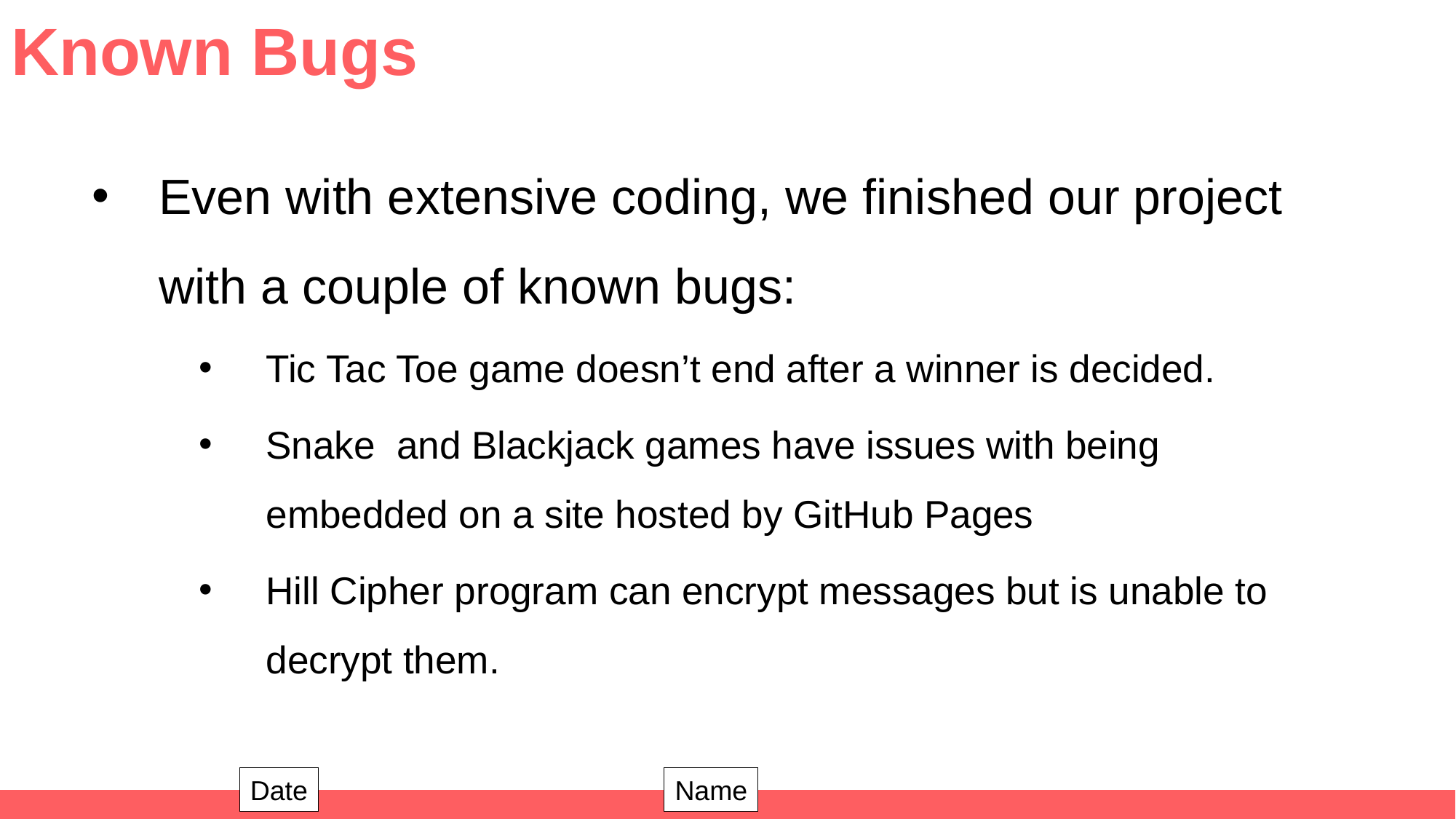

# Known Bugs
Even with extensive coding, we finished our project with a couple of known bugs:
Tic Tac Toe game doesn’t end after a winner is decided.
Snake  and Blackjack games have issues with being embedded on a site hosted by GitHub Pages
Hill Cipher program can encrypt messages but is unable to decrypt them.
Date
Name